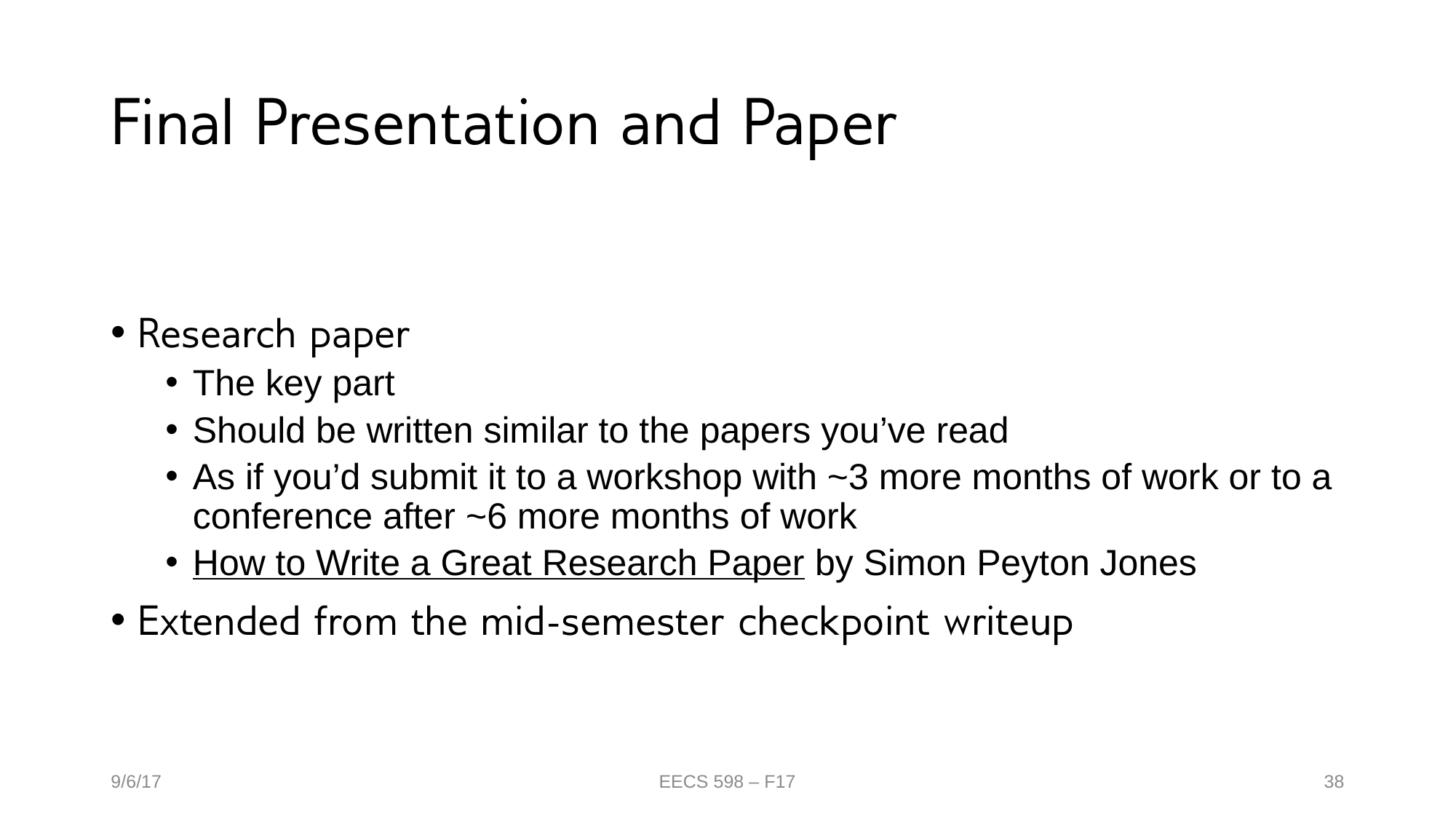

# Final Presentation and Paper
Research paper
The key part
Should be written similar to the papers you’ve read
As if you’d submit it to a workshop with ~3 more months of work or to a conference after ~6 more months of work
How to Write a Great Research Paper by Simon Peyton Jones
Extended from the mid-semester checkpoint writeup
9/6/17
EECS 598 – F17
38